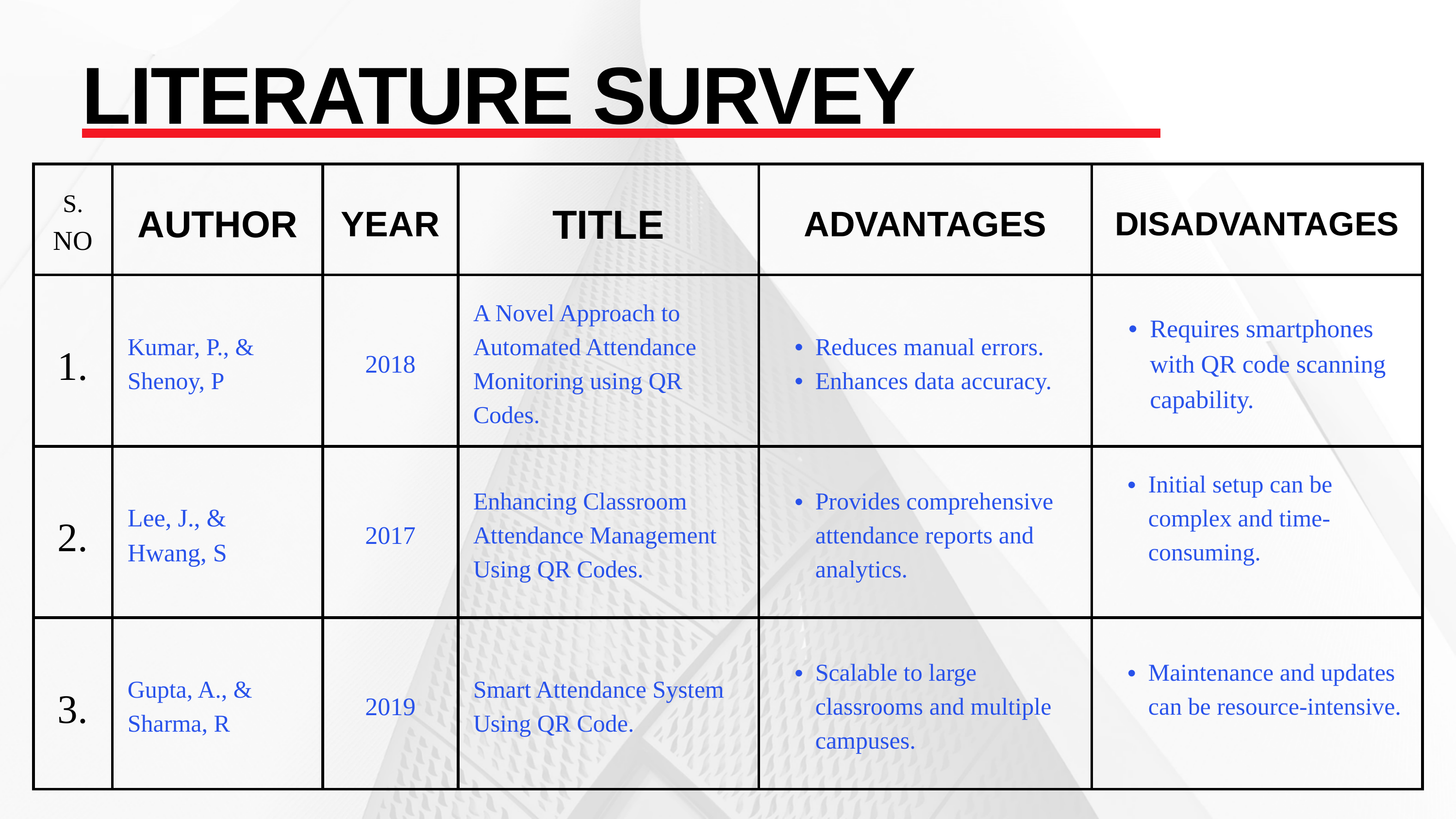

LITERATURE SURVEY

| S. NO | AUTHOR | YEAR | TITLE | ADVANTAGES | DISADVANTAGES |
| --- | --- | --- | --- | --- | --- |
| 1. | Kumar, P., & Shenoy, P | 2018 | A Novel Approach to Automated Attendance Monitoring using QR Codes. | Reduces manual errors. Enhances data accuracy. | Requires smartphones with QR code scanning capability. |
| 2. | Lee, J., & Hwang, S | 2017 | Enhancing Classroom Attendance Management Using QR Codes. | Provides comprehensive attendance reports and analytics. | Initial setup can be complex and time-consuming. |
| 3. | Gupta, A., & Sharma, R | 2019 | Smart Attendance System Using QR Code. | Scalable to large classrooms and multiple campuses. | Maintenance and updates can be resource-intensive. |